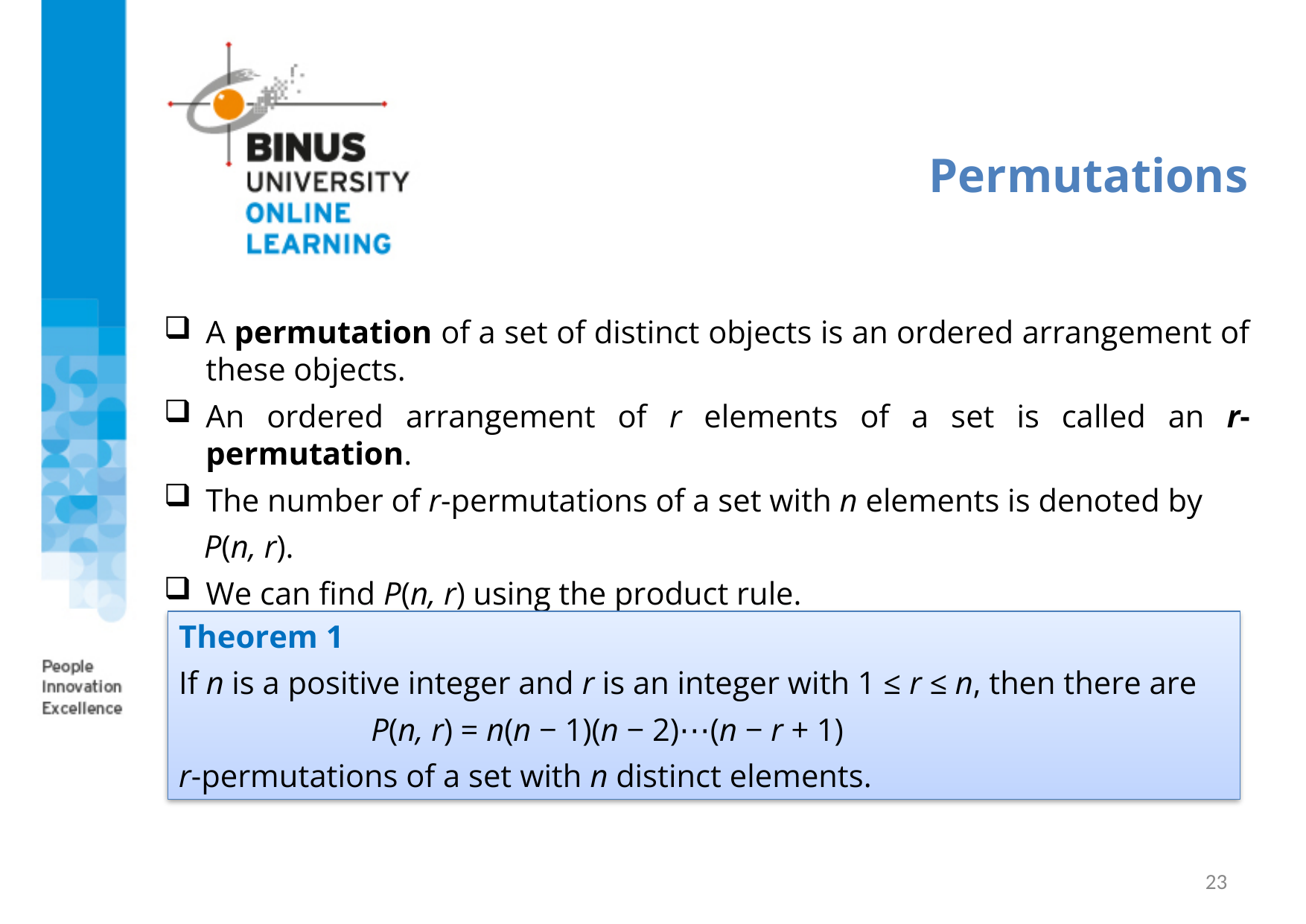

# Permutations
A permutation of a set of distinct objects is an ordered arrangement of these objects.
An ordered arrangement of r elements of a set is called an r-permutation.
The number of r-permutations of a set with n elements is denoted by
     P(n, r).
We can find P(n, r) using the product rule.
Theorem 1
If n is a positive integer and r is an integer with 1 ≤ r ≤ n, then there are
                        P(n, r) = n(n − 1)(n − 2)⋯(n − r + 1)
r-permutations of a set with n distinct elements.
23